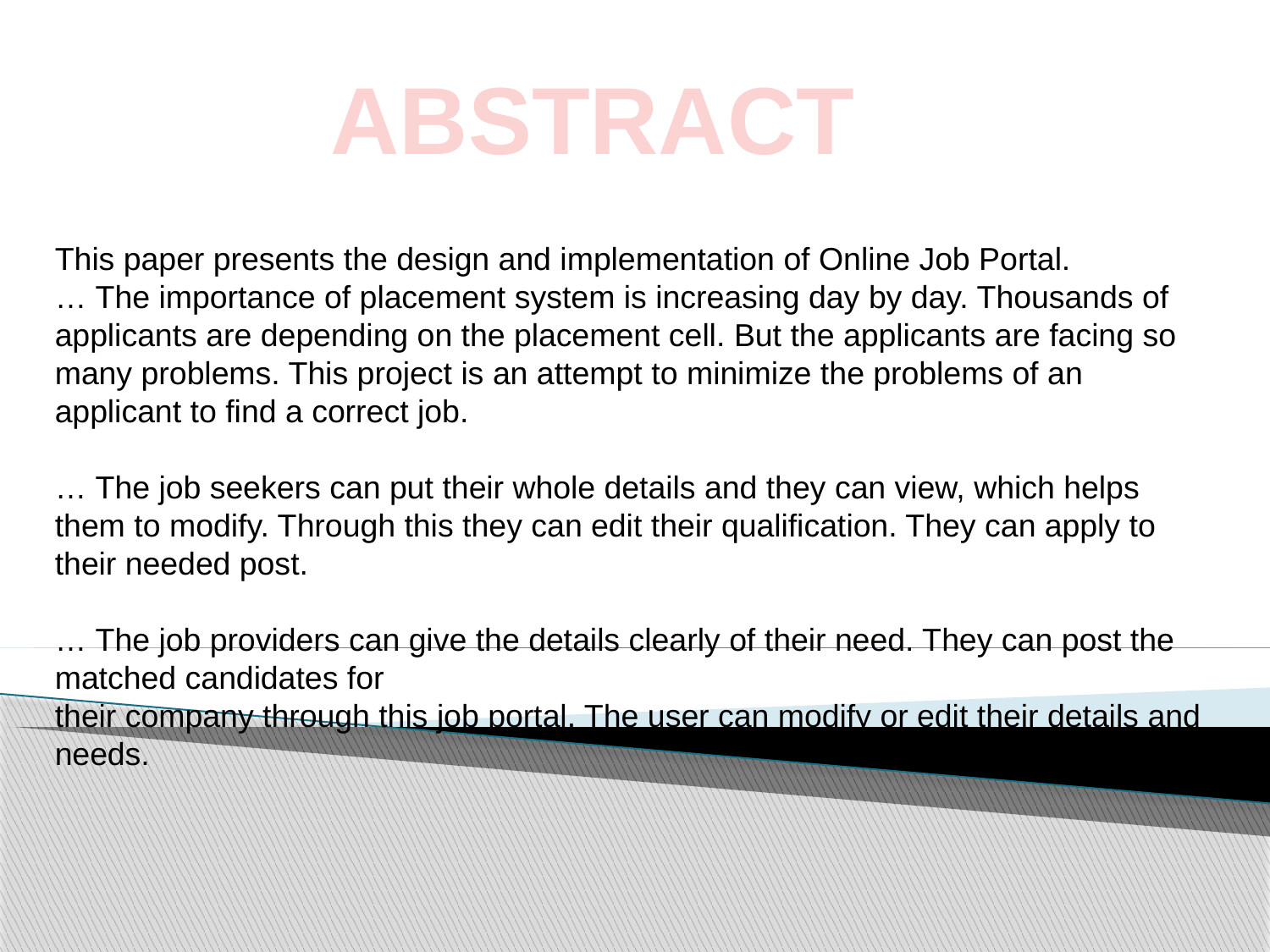

ABSTRACT
This paper presents the design and implementation of Online Job Portal.
… The importance of placement system is increasing day by day. Thousands of applicants are depending on the placement cell. But the applicants are facing so many problems. This project is an attempt to minimize the problems of an applicant to find a correct job.

… The job seekers can put their whole details and they can view, which helps them to modify. Through this they can edit their qualification. They can apply to their needed post.

… The job providers can give the details clearly of their need. They can post the matched candidates for
their company through this job portal. The user can modify or edit their details and needs.